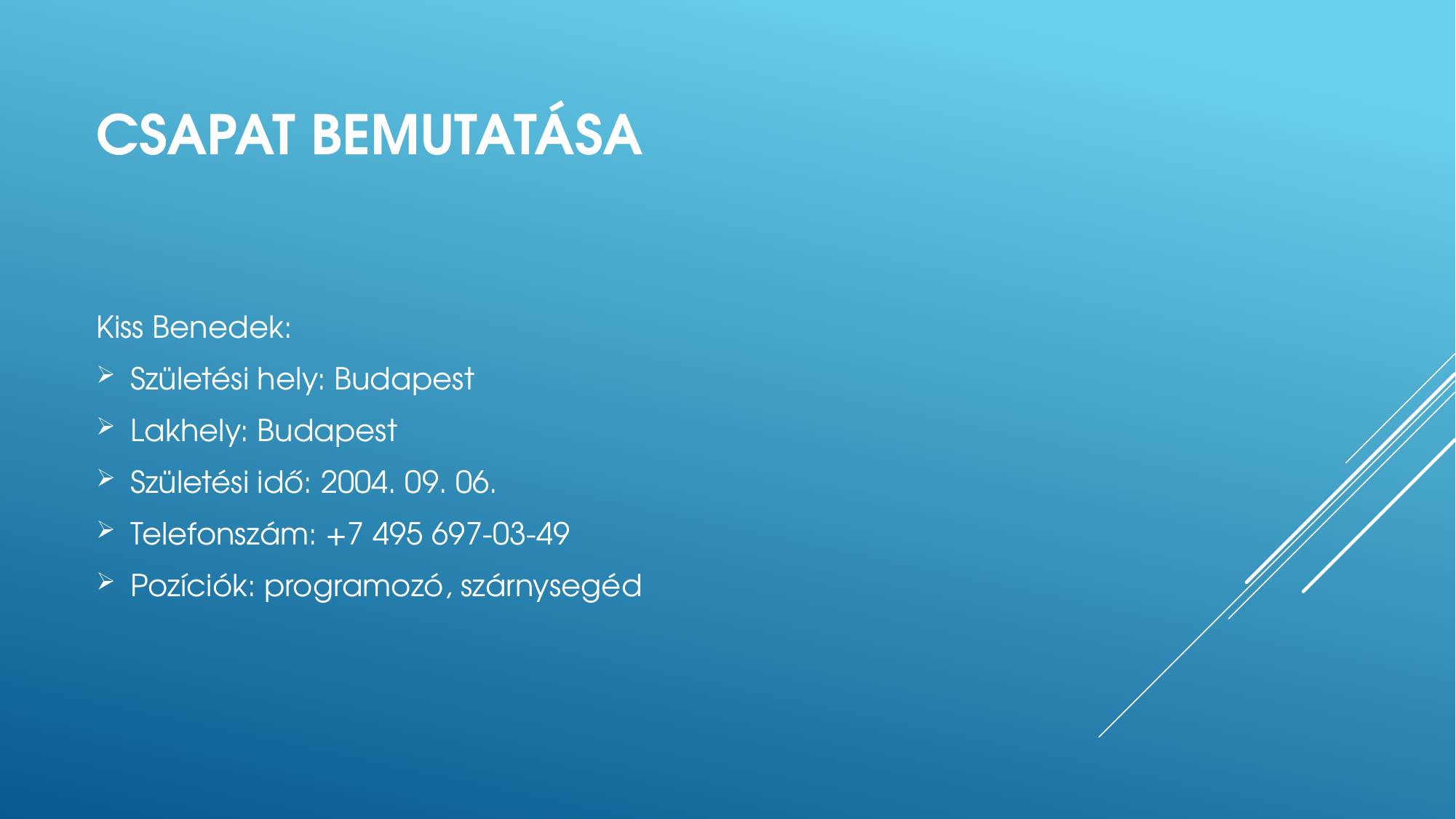

# Csapat bemutatása
Kiss Benedek:
Születési hely: Budapest
Lakhely: Budapest
Születési idő: 2004. 09. 06.
Telefonszám: +7 495 697-03-49
Pozíciók: programozó, szárnysegéd